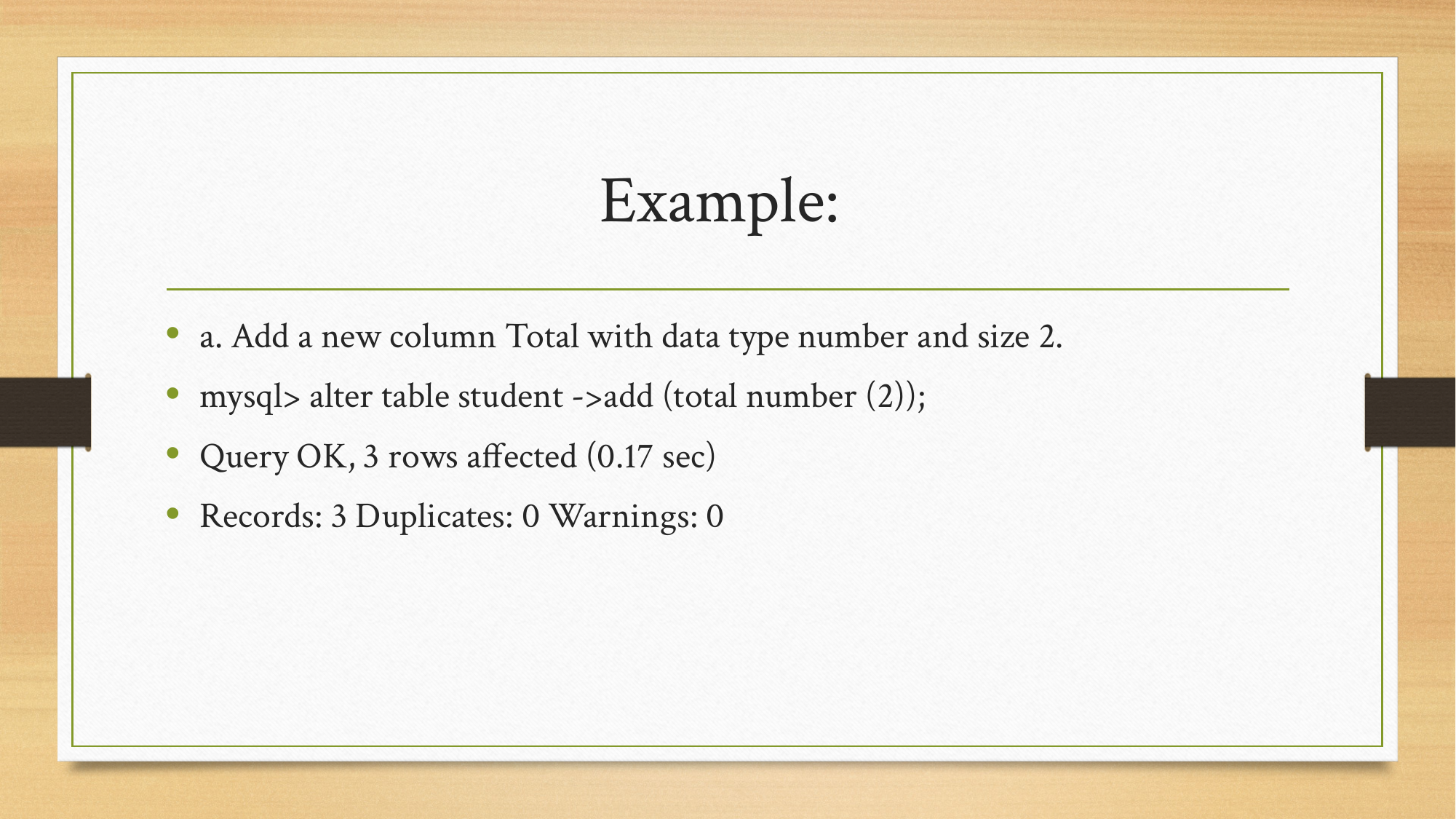

# Example:
a. Add a new column Total with data type number and size 2.
mysql> alter table student ->add (total number (2));
Query OK, 3 rows affected (0.17 sec)
Records: 3 Duplicates: 0 Warnings: 0